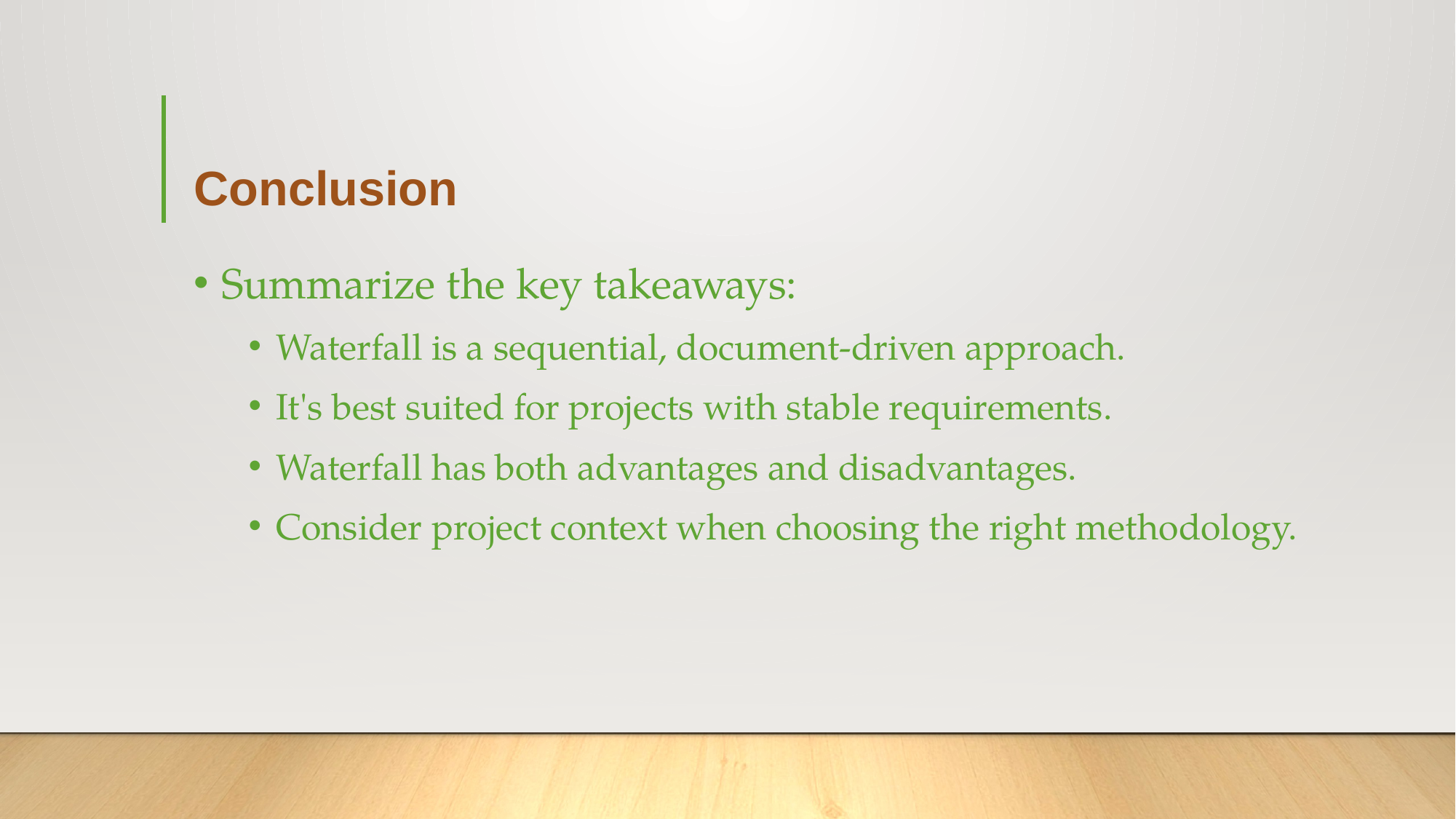

# Conclusion
Summarize the key takeaways:
Waterfall is a sequential, document-driven approach.
It's best suited for projects with stable requirements.
Waterfall has both advantages and disadvantages.
Consider project context when choosing the right methodology.